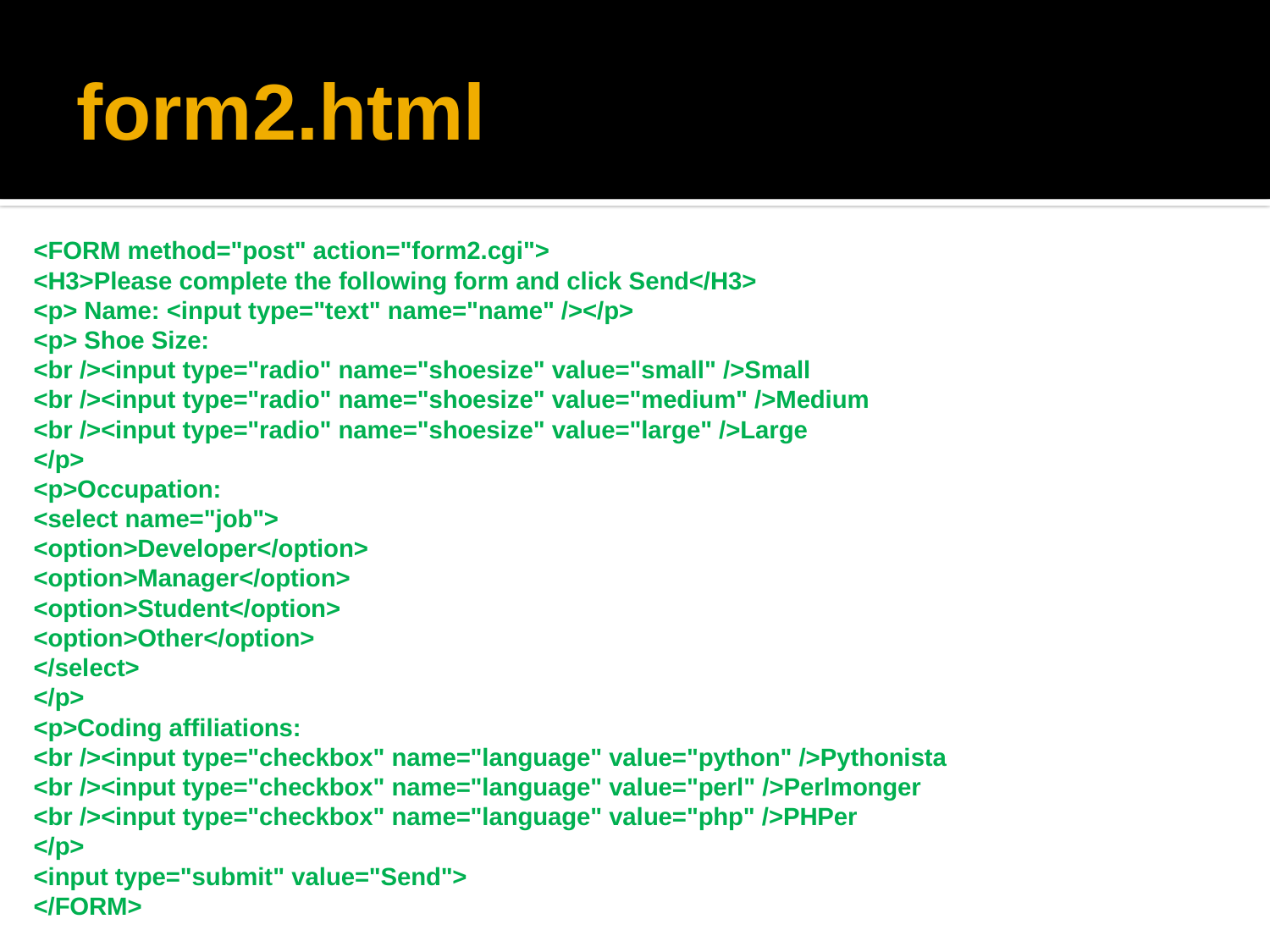

# form2.html
<FORM method="post" action="form2.cgi">
	<H3>Please complete the following form and click Send</H3>
	<p> Name: <input type="text" name="name" /></p>
	<p> Shoe Size:
		<br /><input type="radio" name="shoesize" value="small" />Small
		<br /><input type="radio" name="shoesize" value="medium" />Medium
		<br /><input type="radio" name="shoesize" value="large" />Large
	</p>
	<p>Occupation:
		<select name="job">
			<option>Developer</option>
			<option>Manager</option>
			<option>Student</option>
			<option>Other</option>
		</select>
	</p>
	<p>Coding affiliations:
		<br /><input type="checkbox" name="language" value="python" />Pythonista
		<br /><input type="checkbox" name="language" value="perl" />Perlmonger
		<br /><input type="checkbox" name="language" value="php" />PHPer
	</p>
	<input type="submit" value="Send">
</FORM>